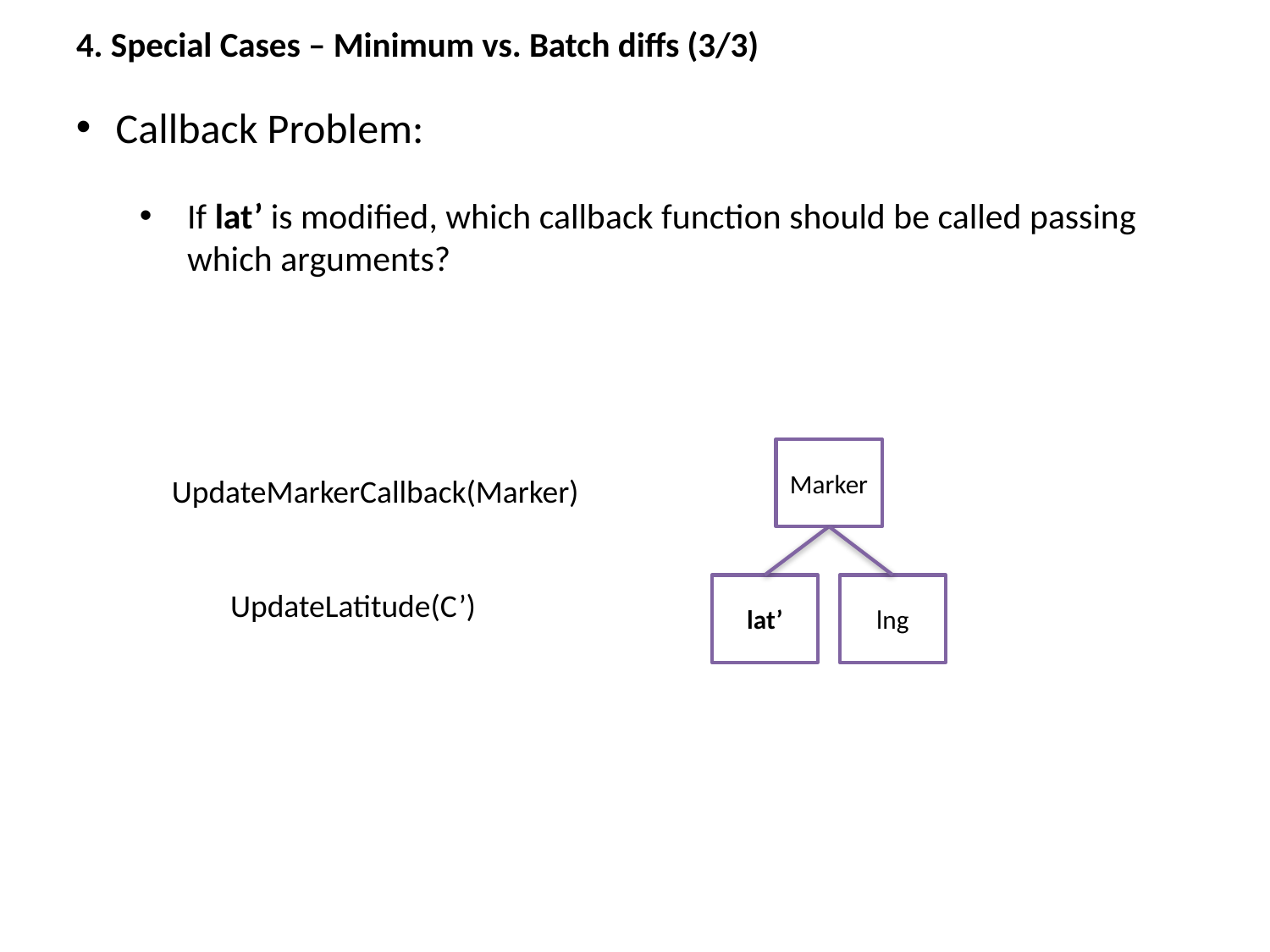

# 4. Special Cases – Minimum vs. Batch diffs (3/3)
Callback Problem:

If lat’ is modified, which callback function should be called passing which arguments?
Marker
UpdateMarkerCallback(Marker)
lat’
lng
UpdateLatitude(C’)